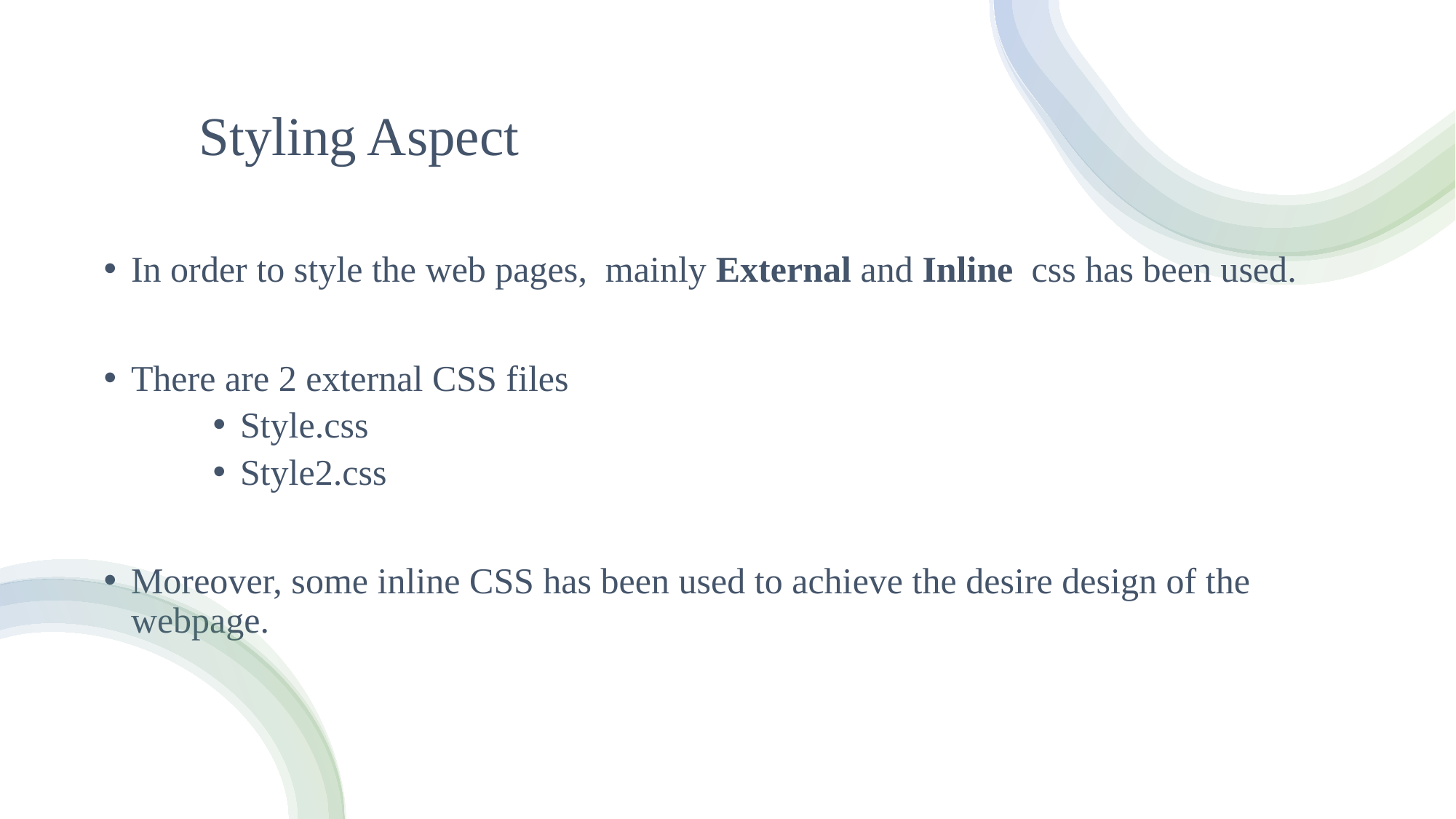

# Styling Aspect
In order to style the web pages,  mainly External and Inline  css has been used.

There are 2 external CSS files
Style.css
Style2.css

Moreover, some inline CSS has been used to achieve the desire design of the webpage.